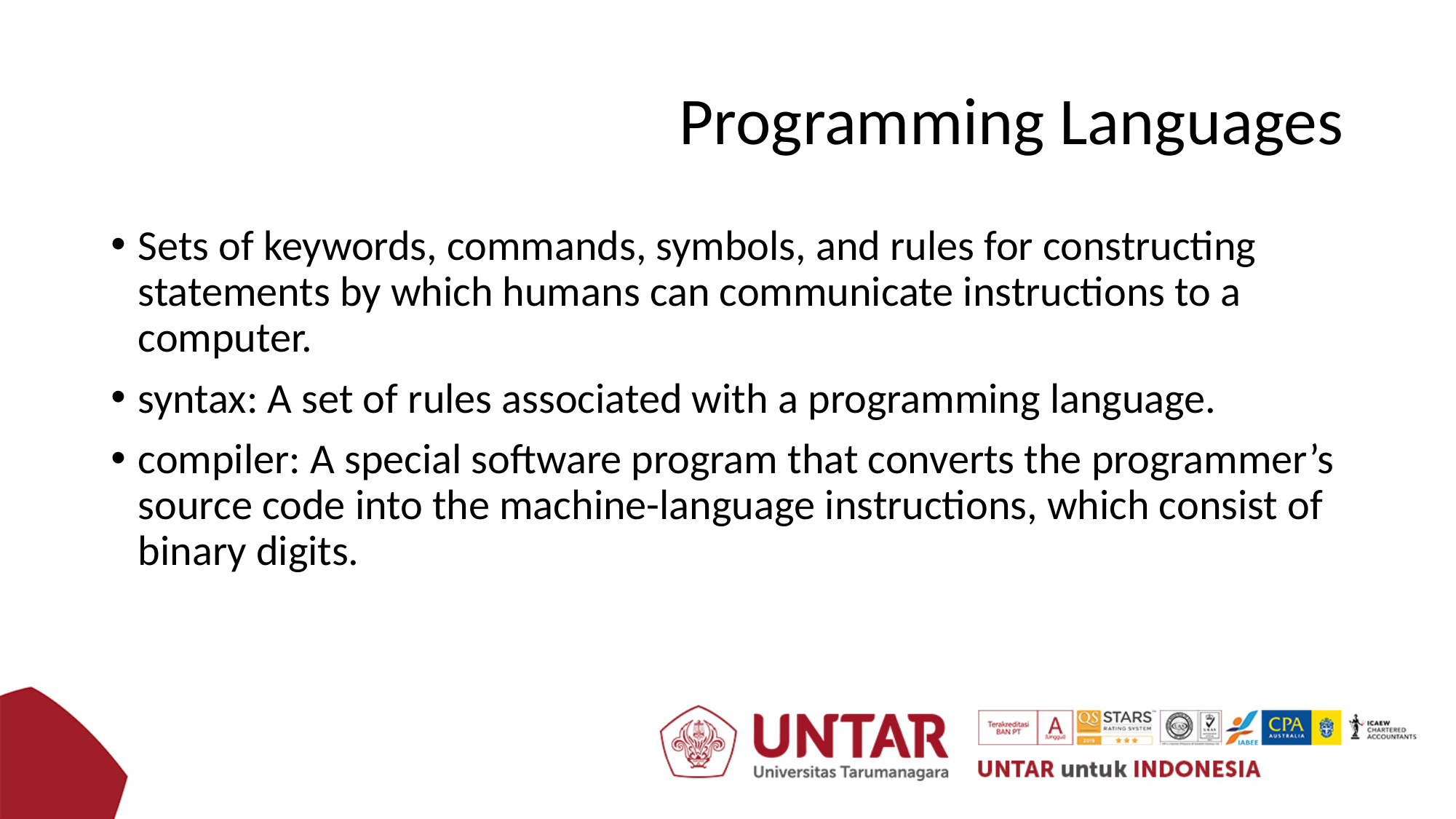

# Programming Languages
Sets of keywords, commands, symbols, and rules for constructing statements by which humans can communicate instructions to a computer.
syntax: A set of rules associated with a programming language.
compiler: A special software program that converts the programmer’s source code into the machine-language instructions, which consist of binary digits.